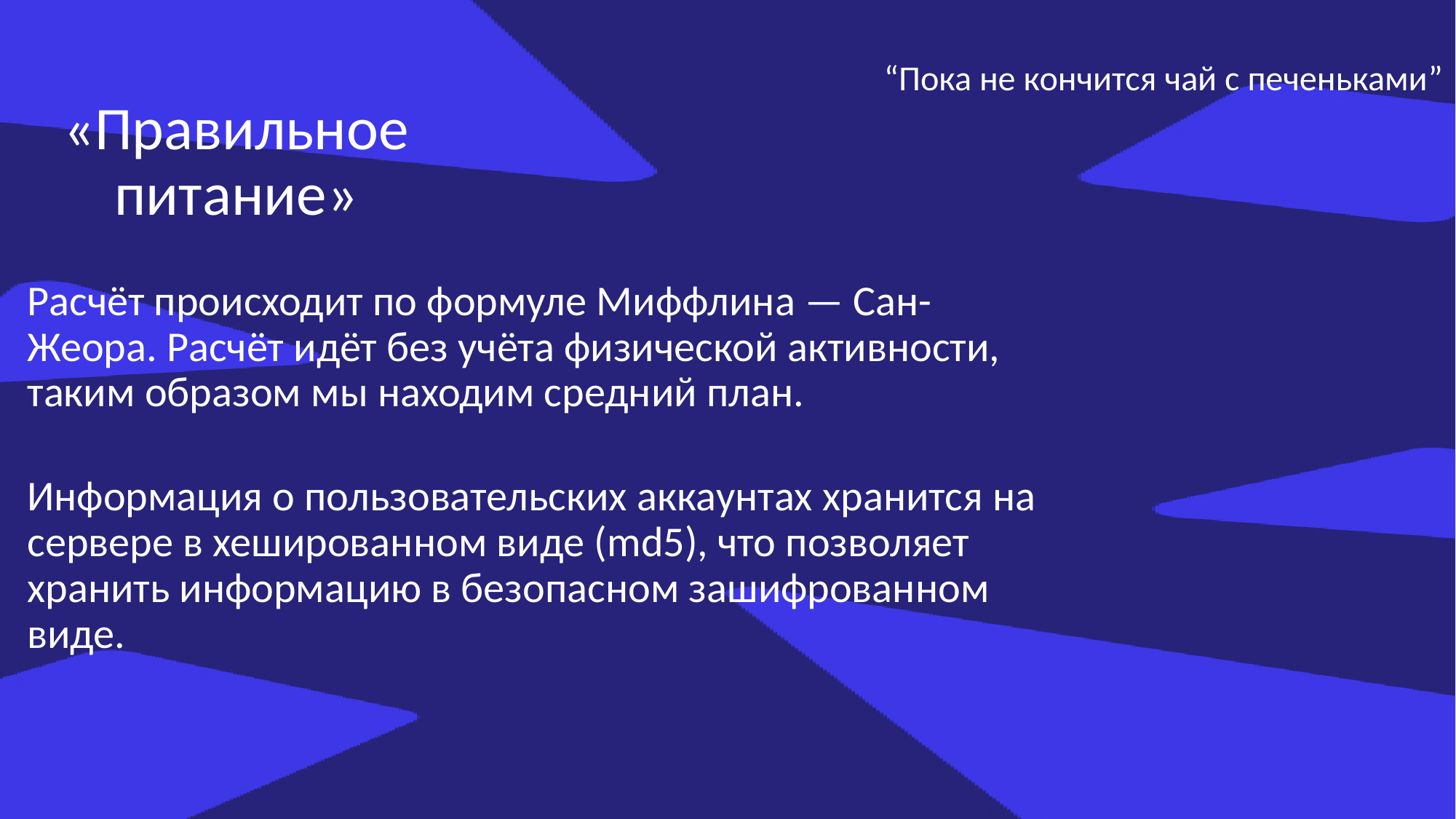

“Пока не кончится чай с печеньками”
# «Правильное питание»
Расчёт происходит по формуле Миффлина — Сан-Жеора. Расчёт идёт без учёта физической активности, таким образом мы находим средний план.
Информация о пользовательских аккаунтах хранится на сервере в хешированном виде (md5), что позволяет хранить информацию в безопасном зашифрованном виде.